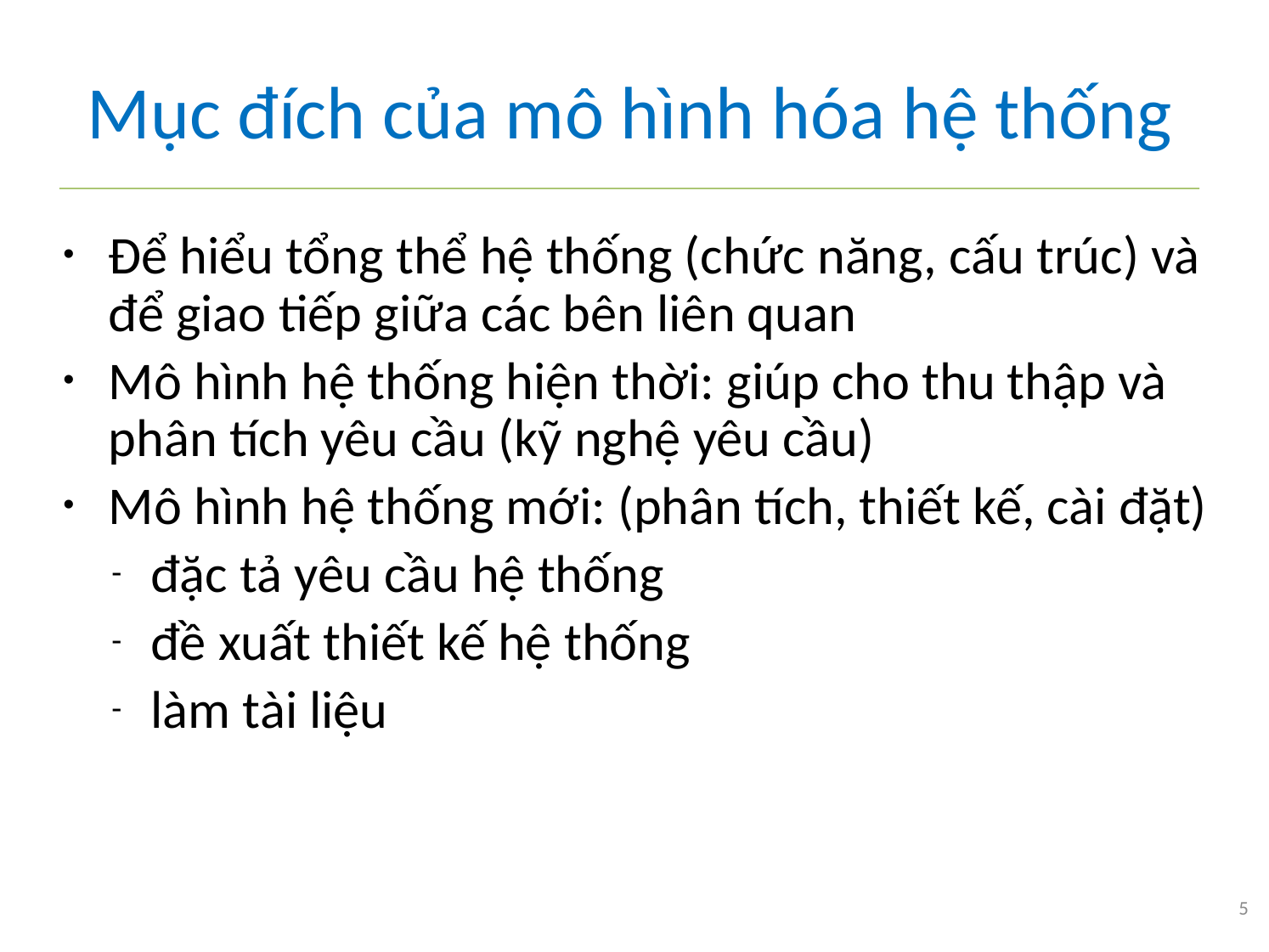

Mục đích của mô hình hóa hệ thống
Để hiểu tổng thể hệ thống (chức năng, cấu trúc) và  để giao tiếp giữa các bên liên quan
Mô hình hệ thống hiện thời: giúp cho thu thập và phân tích yêu cầu (kỹ nghệ yêu cầu)
Mô hình hệ thống mới: (phân tích, thiết kế, cài đặt)
đặc tả yêu cầu hệ thống
đề xuất thiết kế hệ thống
làm tài liệu

5